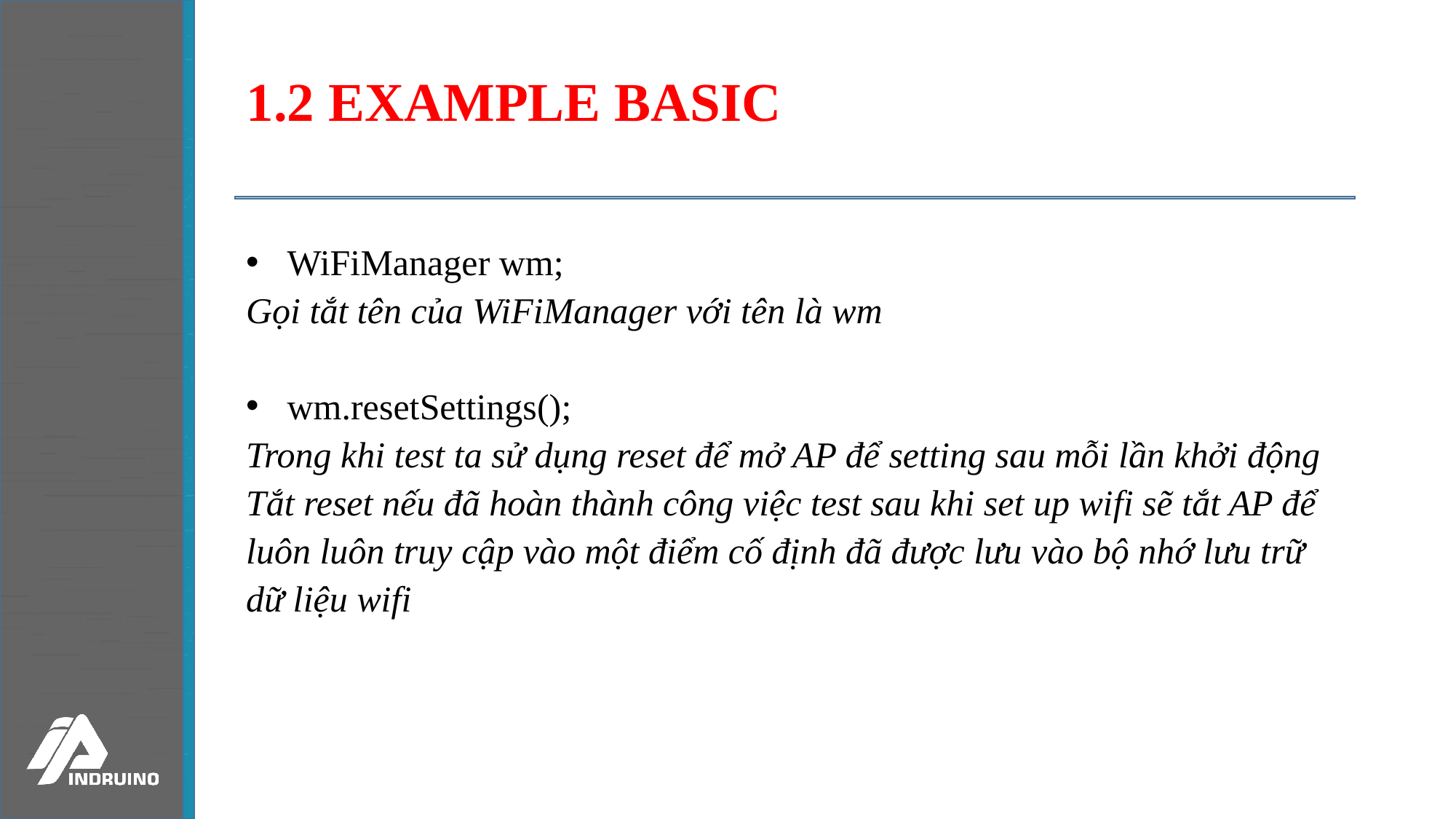

# 1.2 EXAMPLE BASIC
WiFiManager wm;
Gọi tắt tên của WiFiManager với tên là wm

wm.resetSettings();
Trong khi test ta sử dụng reset để mở AP để setting sau mỗi lần khởi động
Tắt reset nếu đã hoàn thành công việc test sau khi set up wifi sẽ tắt AP để luôn luôn truy cập vào một điểm cố định đã được lưu vào bộ nhớ lưu trữ dữ liệu wifi